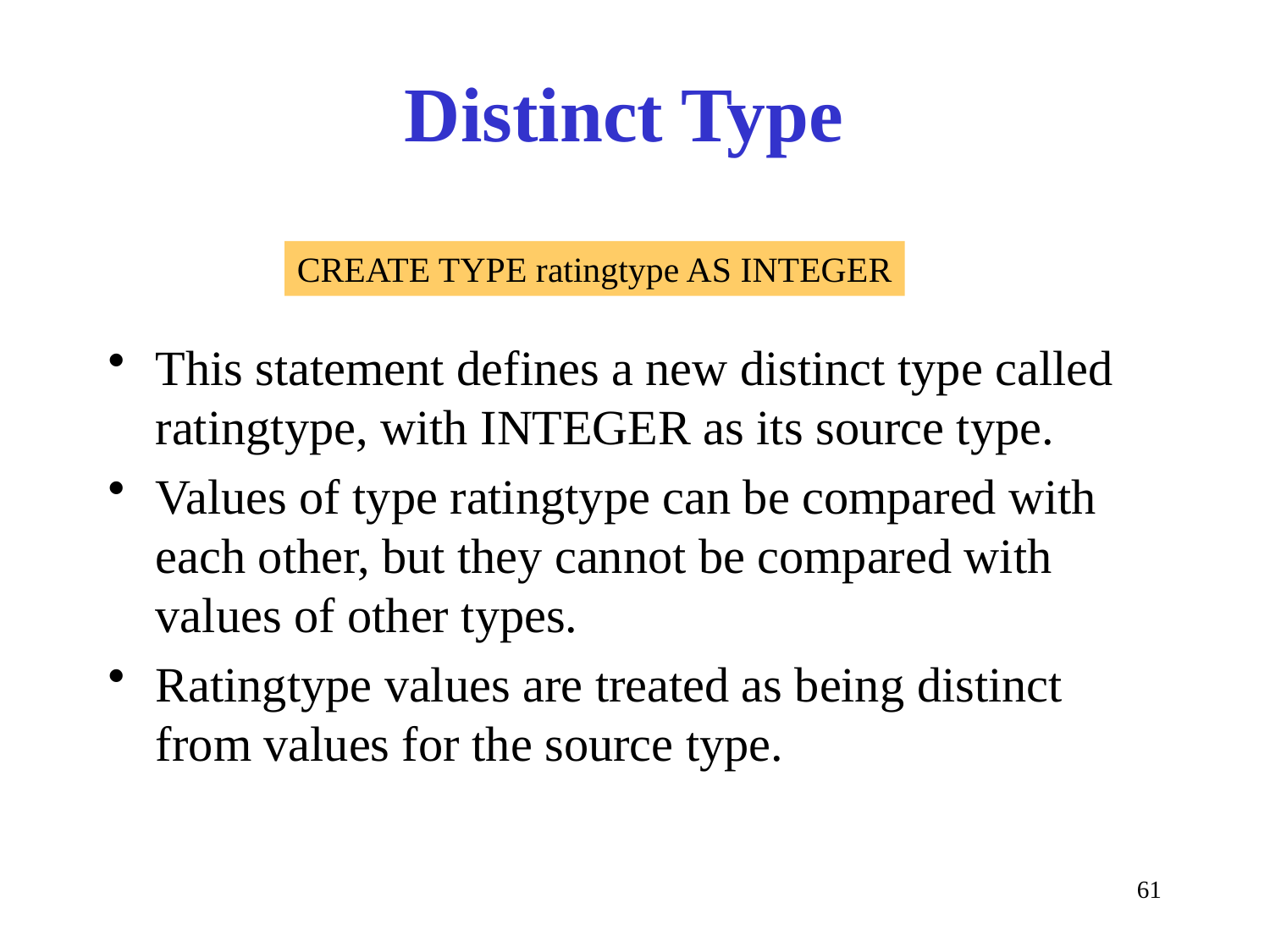

# Distinct Type

This statement defines a new distinct type called ratingtype, with INTEGER as its source type.
Values of type ratingtype can be compared with each other, but they cannot be compared with values of other types.
Ratingtype values are treated as being distinct from values for the source type.
CREATE TYPE ratingtype AS INTEGER
61